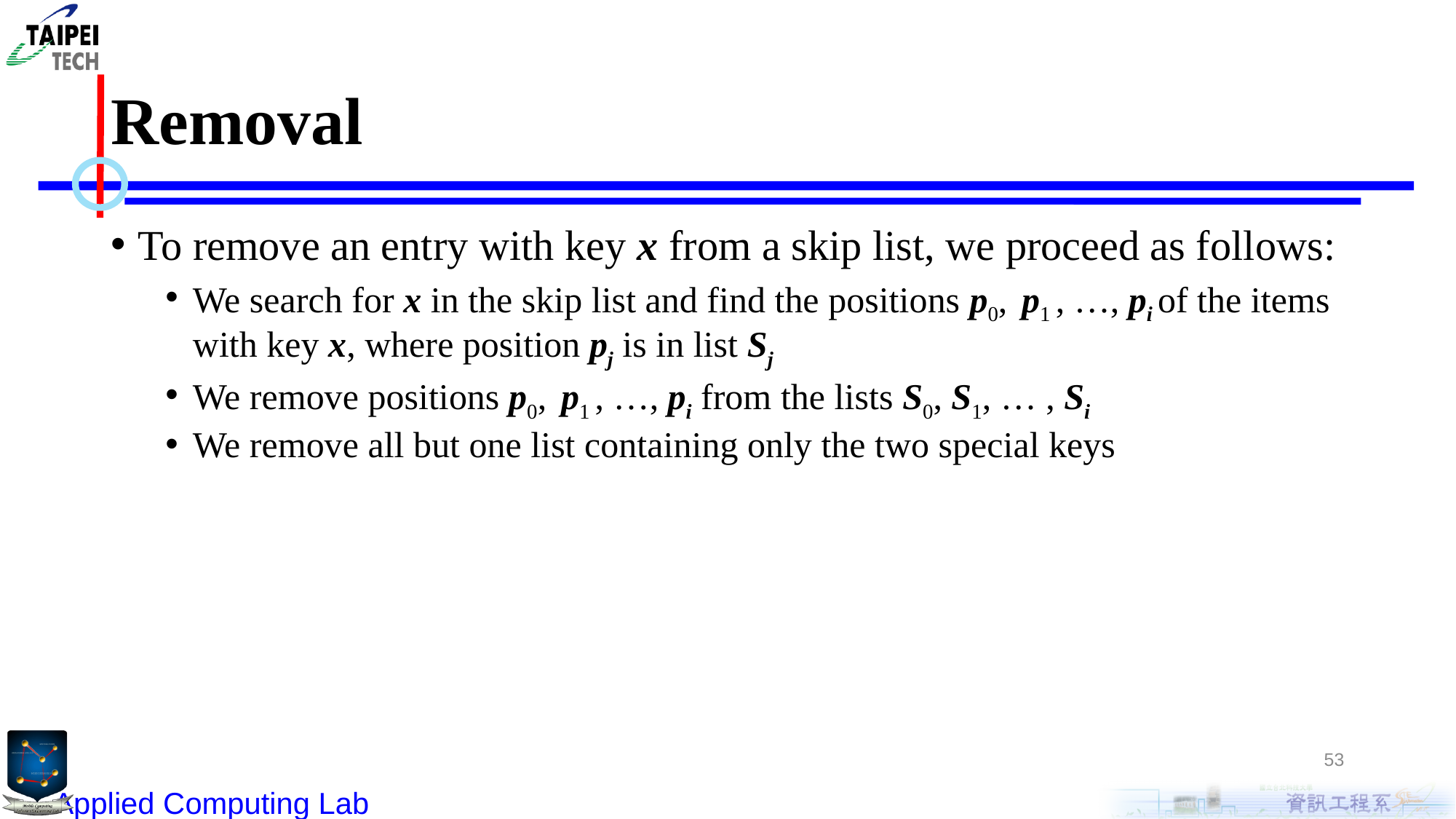

# Removal
To remove an entry with key x from a skip list, we proceed as follows:
We search for x in the skip list and find the positions p0,  p1 , …, pi of the items with key x, where position pj is in list Sj
We remove positions p0,  p1 , …, pi from the lists S0, S1, … , Si
We remove all but one list containing only the two special keys
53